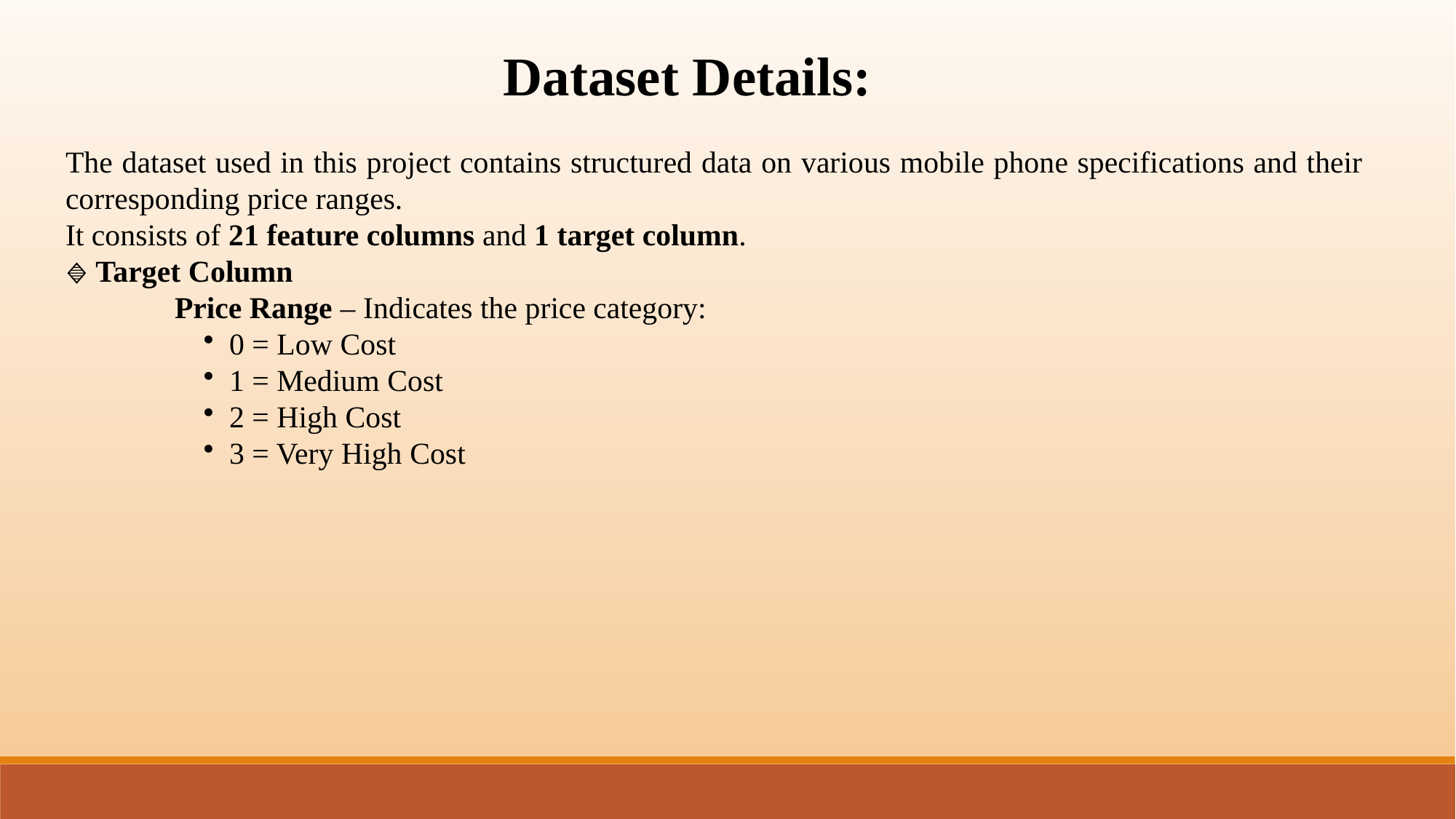

Dataset Details:

The dataset used in this project contains structured data on various mobile phone specifications and their corresponding price ranges.
It consists of 21 feature columns and 1 target column.
🔹 Target Column
Price Range – Indicates the price category:
0 = Low Cost
1 = Medium Cost
2 = High Cost
3 = Very High Cost